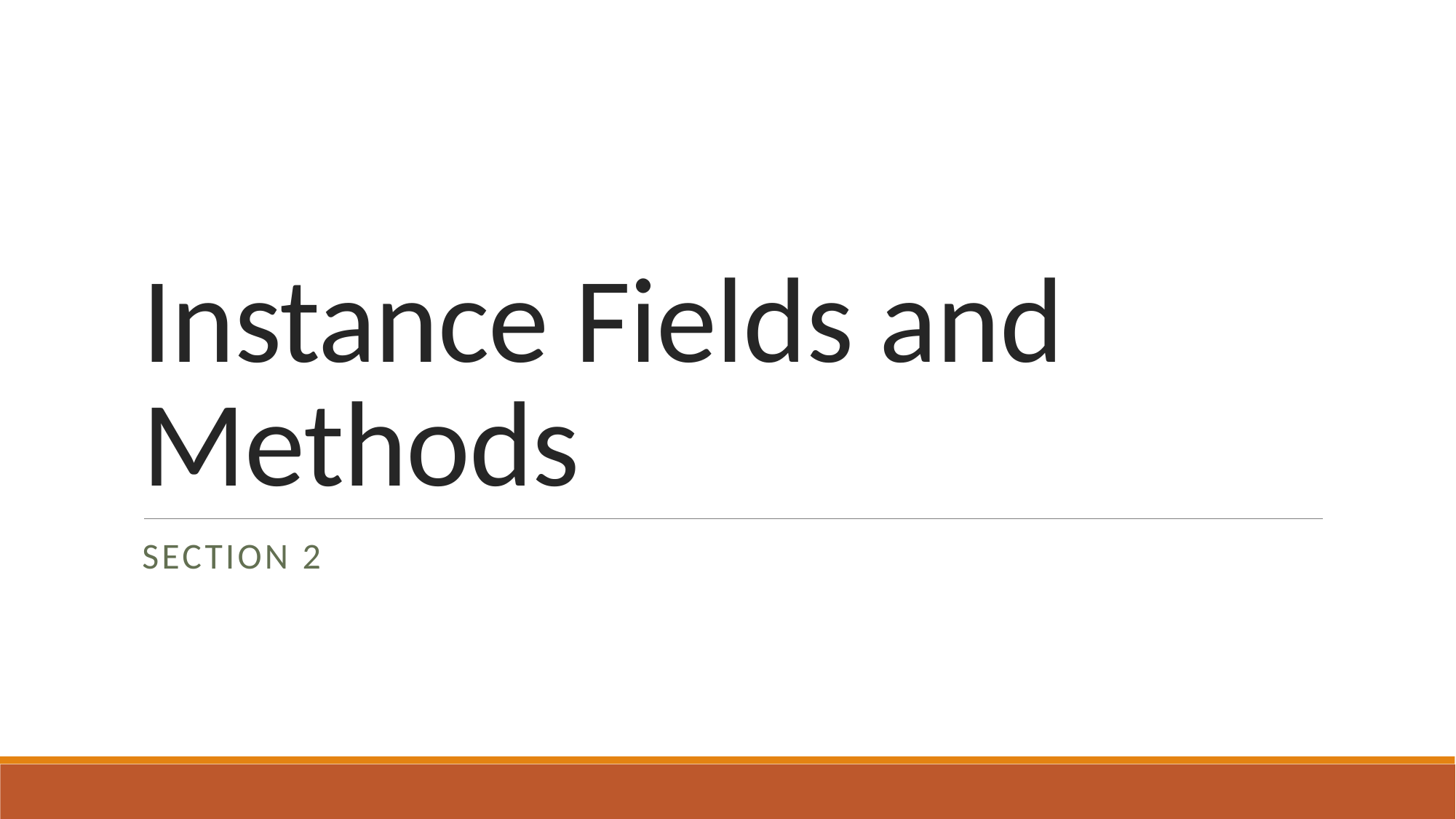

# Instance Fields and Methods
Section 2